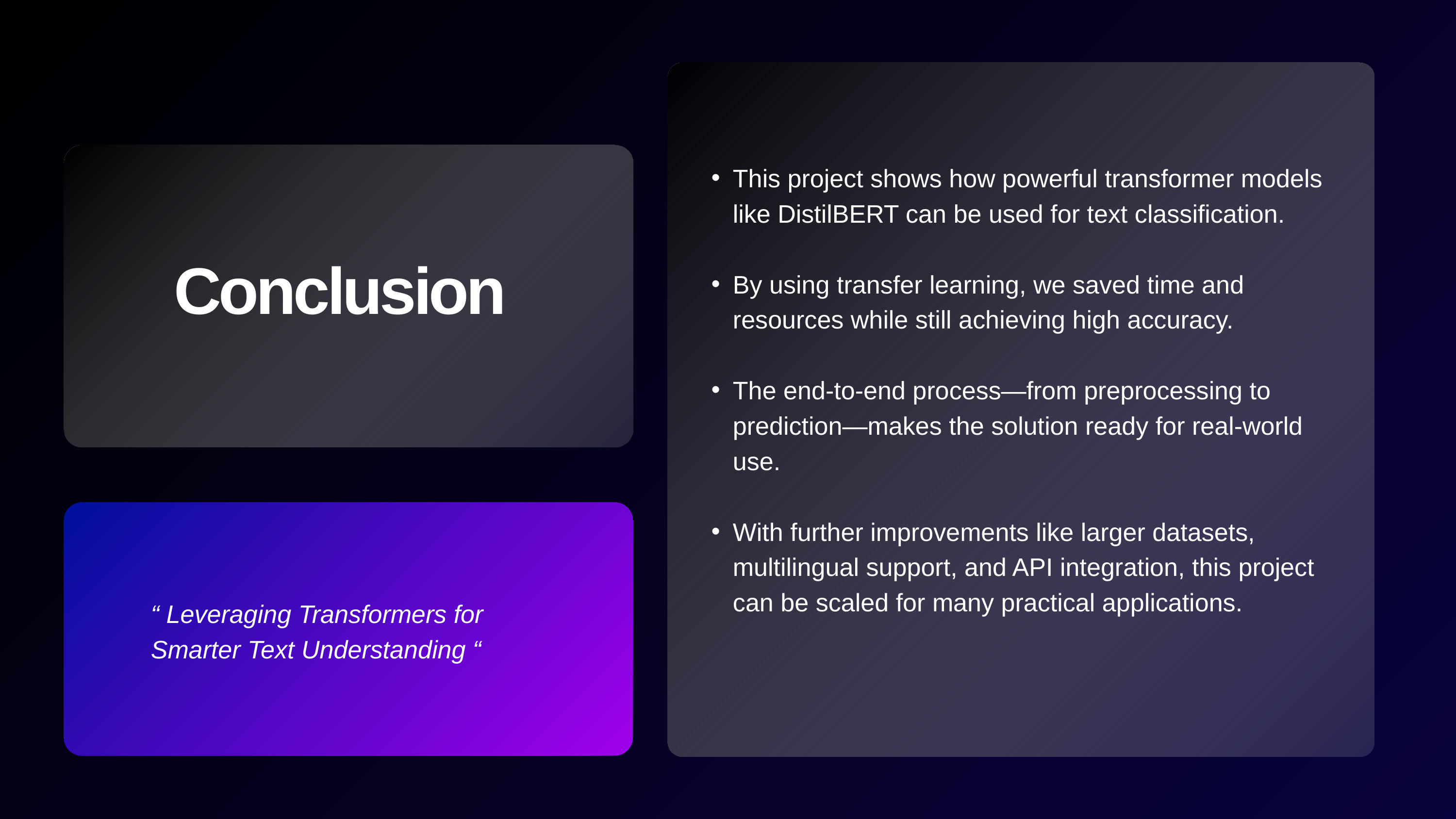

This project shows how powerful transformer models like DistilBERT can be used for text classification.

By using transfer learning, we saved time and resources while still achieving high accuracy.

The end-to-end process—from preprocessing to prediction—makes the solution ready for real-world use.

With further improvements like larger datasets, multilingual support, and API integration, this project can be scaled for many practical applications.

Conclusion

“ Leveraging Transformers for Smarter Text Understanding “